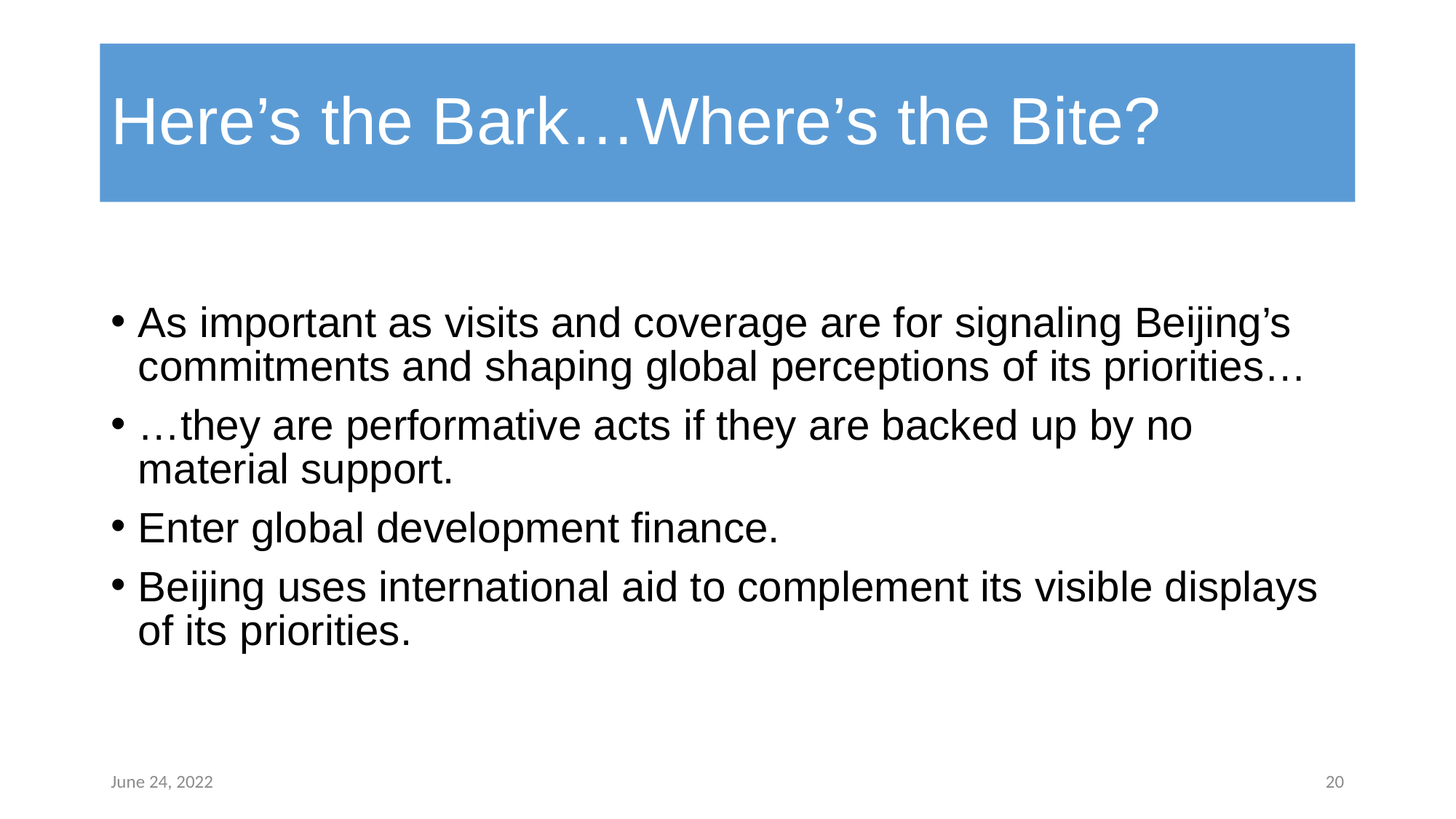

# Here’s the Bark…Where’s the Bite?
As important as visits and coverage are for signaling Beijing’s commitments and shaping global perceptions of its priorities…
…they are performative acts if they are backed up by no material support.
Enter global development finance.
Beijing uses international aid to complement its visible displays of its priorities.
June 24, 2022
20